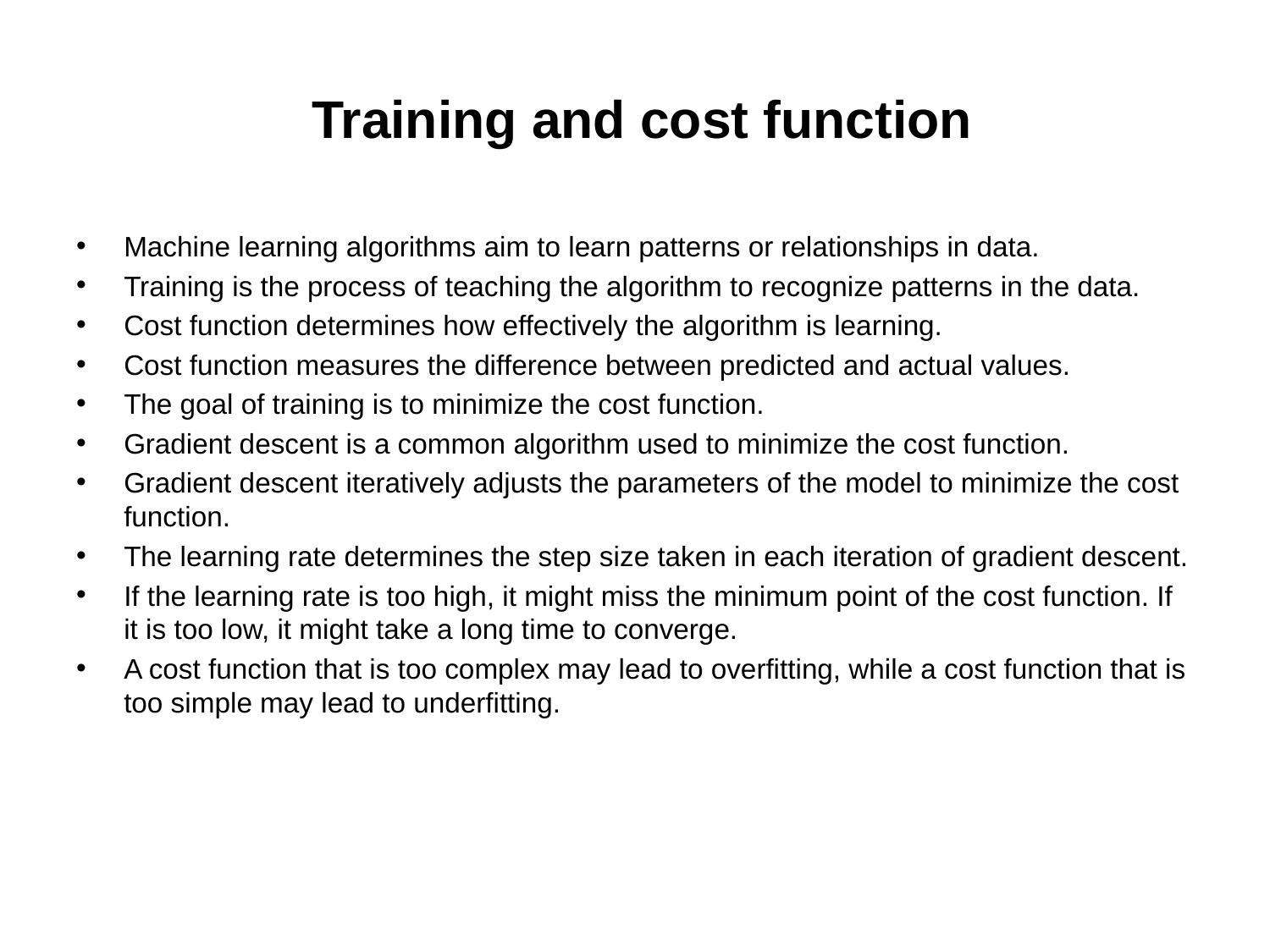

# Training and cost function
Machine learning algorithms aim to learn patterns or relationships in data.
Training is the process of teaching the algorithm to recognize patterns in the data.
Cost function determines how effectively the algorithm is learning.
Cost function measures the difference between predicted and actual values.
The goal of training is to minimize the cost function.
Gradient descent is a common algorithm used to minimize the cost function.
Gradient descent iteratively adjusts the parameters of the model to minimize the cost function.
The learning rate determines the step size taken in each iteration of gradient descent.
If the learning rate is too high, it might miss the minimum point of the cost function. If it is too low, it might take a long time to converge.
A cost function that is too complex may lead to overfitting, while a cost function that is too simple may lead to underfitting.